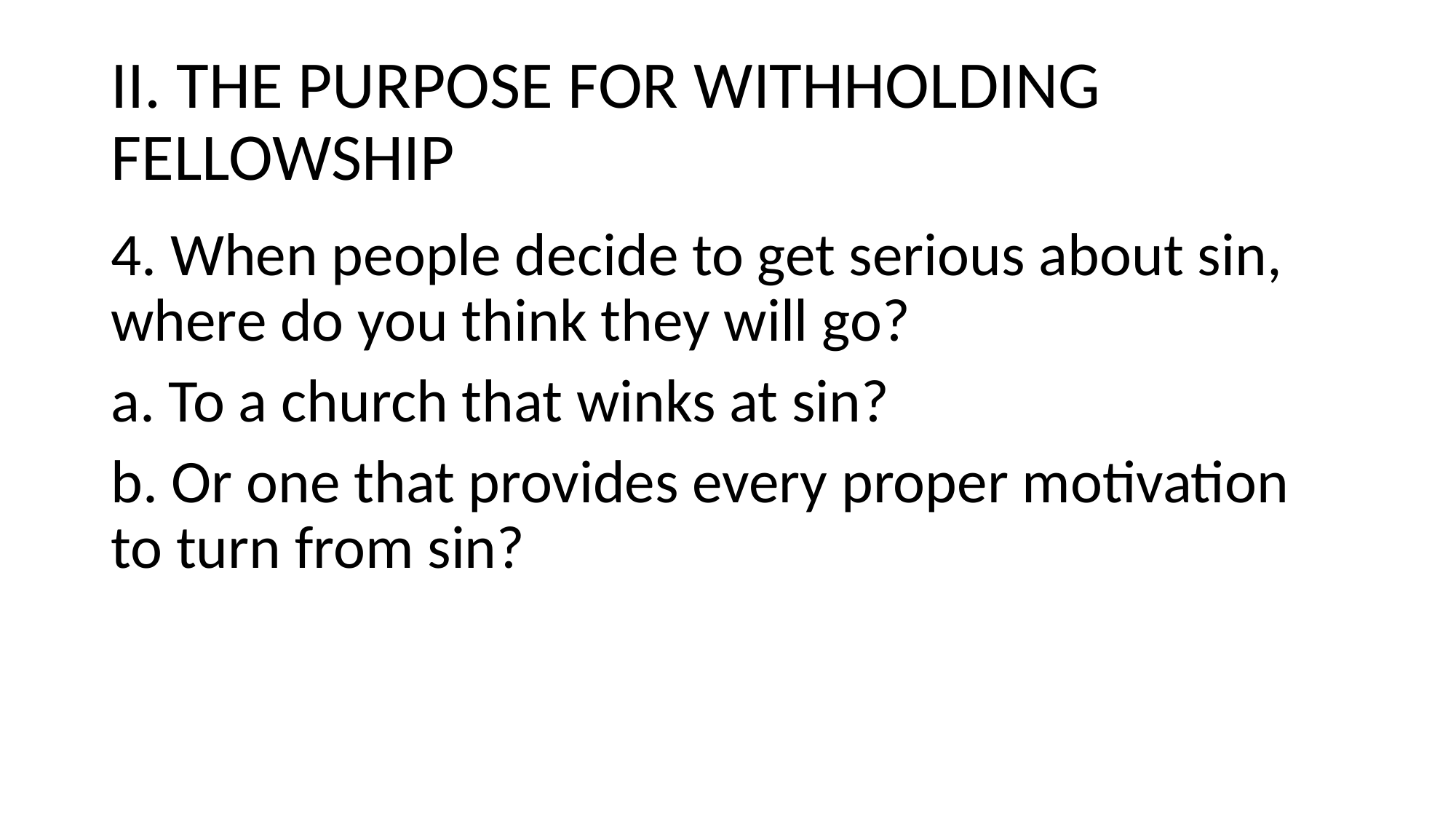

# II. THE PURPOSE FOR WITHHOLDING FELLOWSHIP
4. When people decide to get serious about sin, where do you think they will go?
a. To a church that winks at sin?
b. Or one that provides every proper motivation to turn from sin?